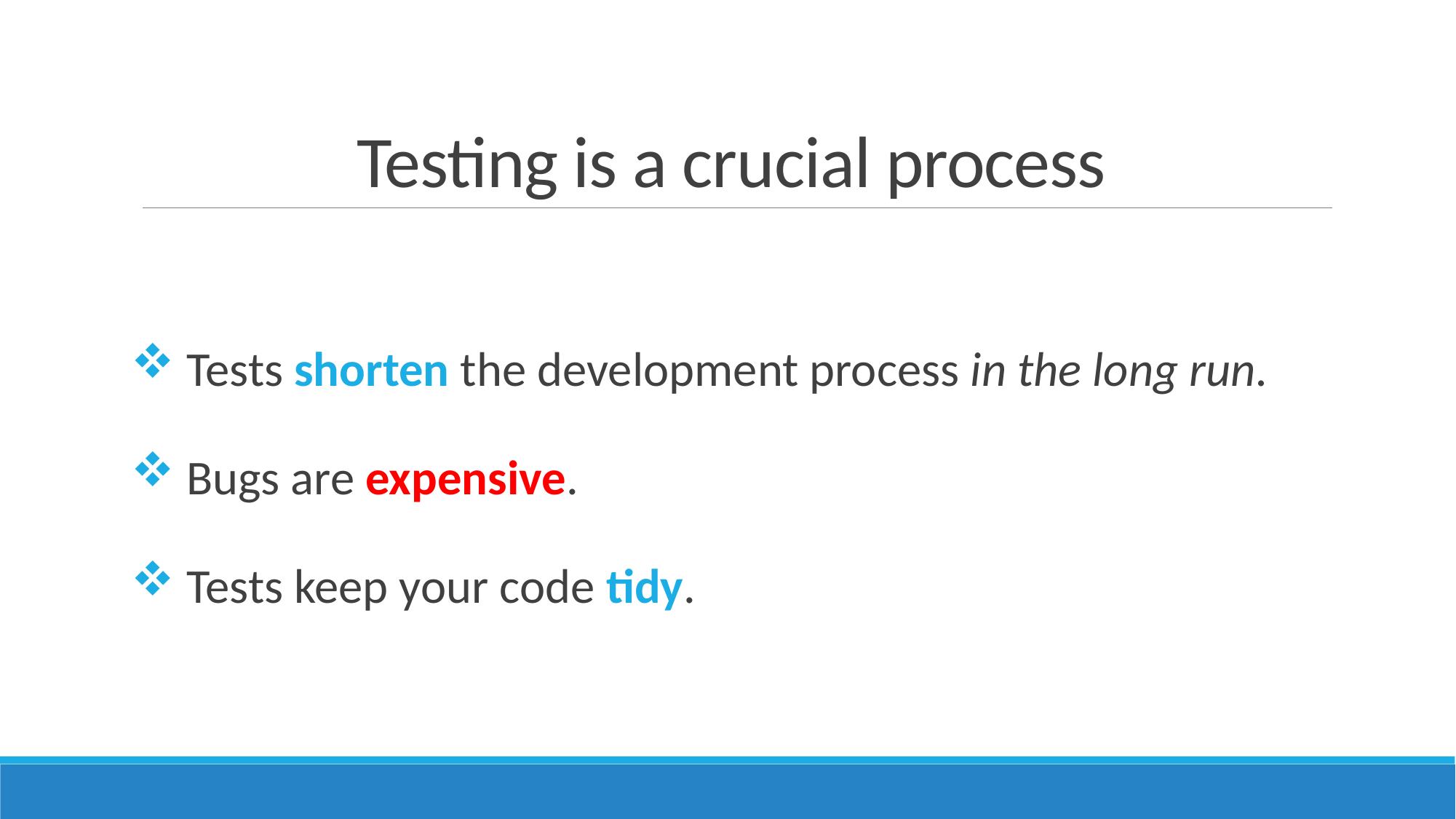

# Testing is a crucial process
 Tests shorten the development process in the long run.
 Bugs are expensive.
 Tests keep your code tidy.